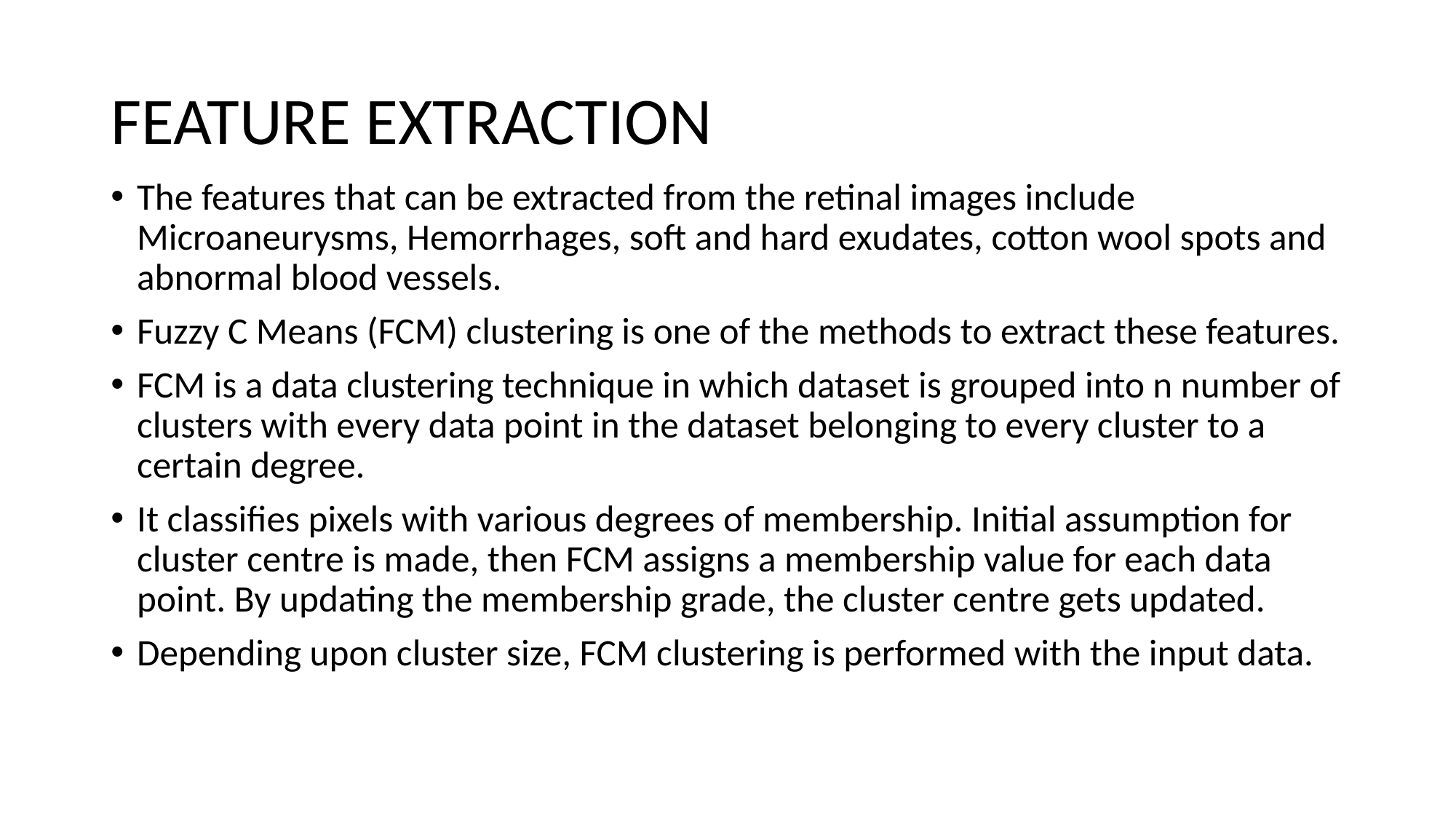

# FEATURE EXTRACTION
The features that can be extracted from the retinal images include Microaneurysms, Hemorrhages, soft and hard exudates, cotton wool spots and abnormal blood vessels.
Fuzzy C Means (FCM) clustering is one of the methods to extract these features.
FCM is a data clustering technique in which dataset is grouped into n number of clusters with every data point in the dataset belonging to every cluster to a certain degree.
It classifies pixels with various degrees of membership. Initial assumption for cluster centre is made, then FCM assigns a membership value for each data point. By updating the membership grade, the cluster centre gets updated.
Depending upon cluster size, FCM clustering is performed with the input data.